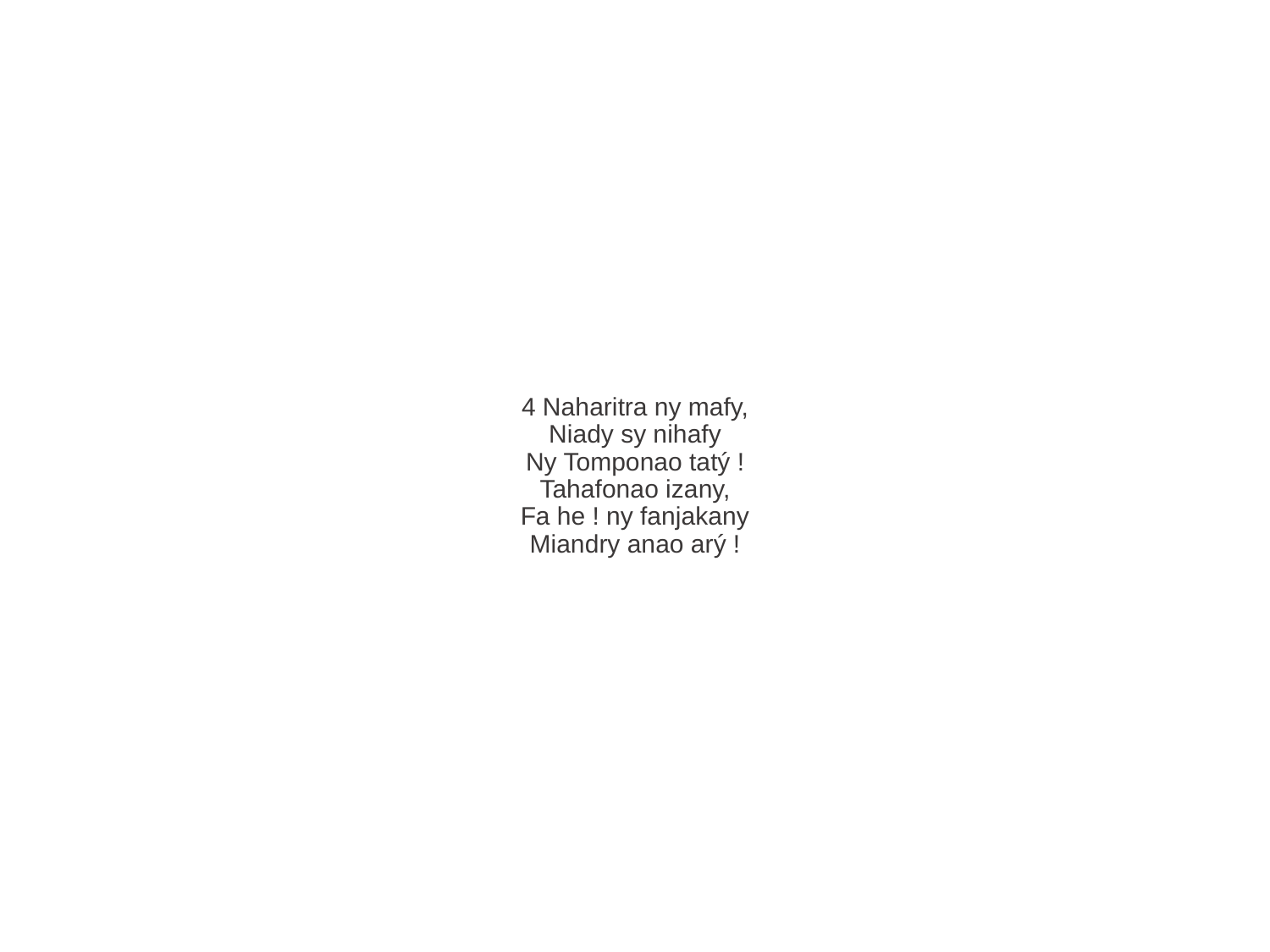

4 Naharitra ny mafy,
Niady sy nihafy
Ny Tomponao tatý !
Tahafonao izany,
Fa he ! ny fanjakany
Miandry anao arý !